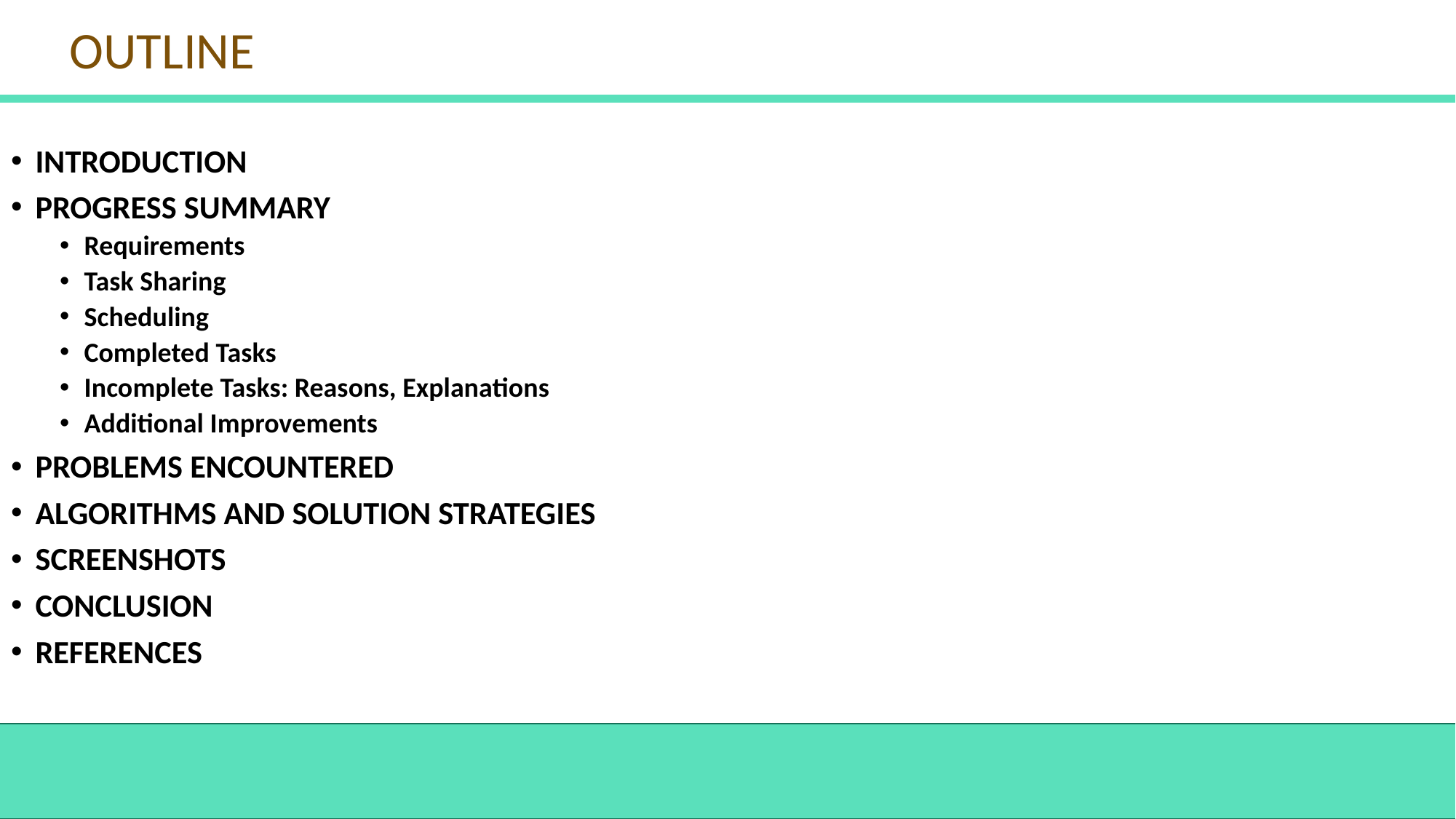

# OUTLINE
INTRODUCTION
PROGRESS SUMMARY
Requirements
Task Sharing
Scheduling
Completed Tasks
Incomplete Tasks: Reasons, Explanations
Additional Improvements
PROBLEMS ENCOUNTERED
ALGORITHMS AND SOLUTION STRATEGIES
SCREENSHOTS
conclusıon
REFERENCES